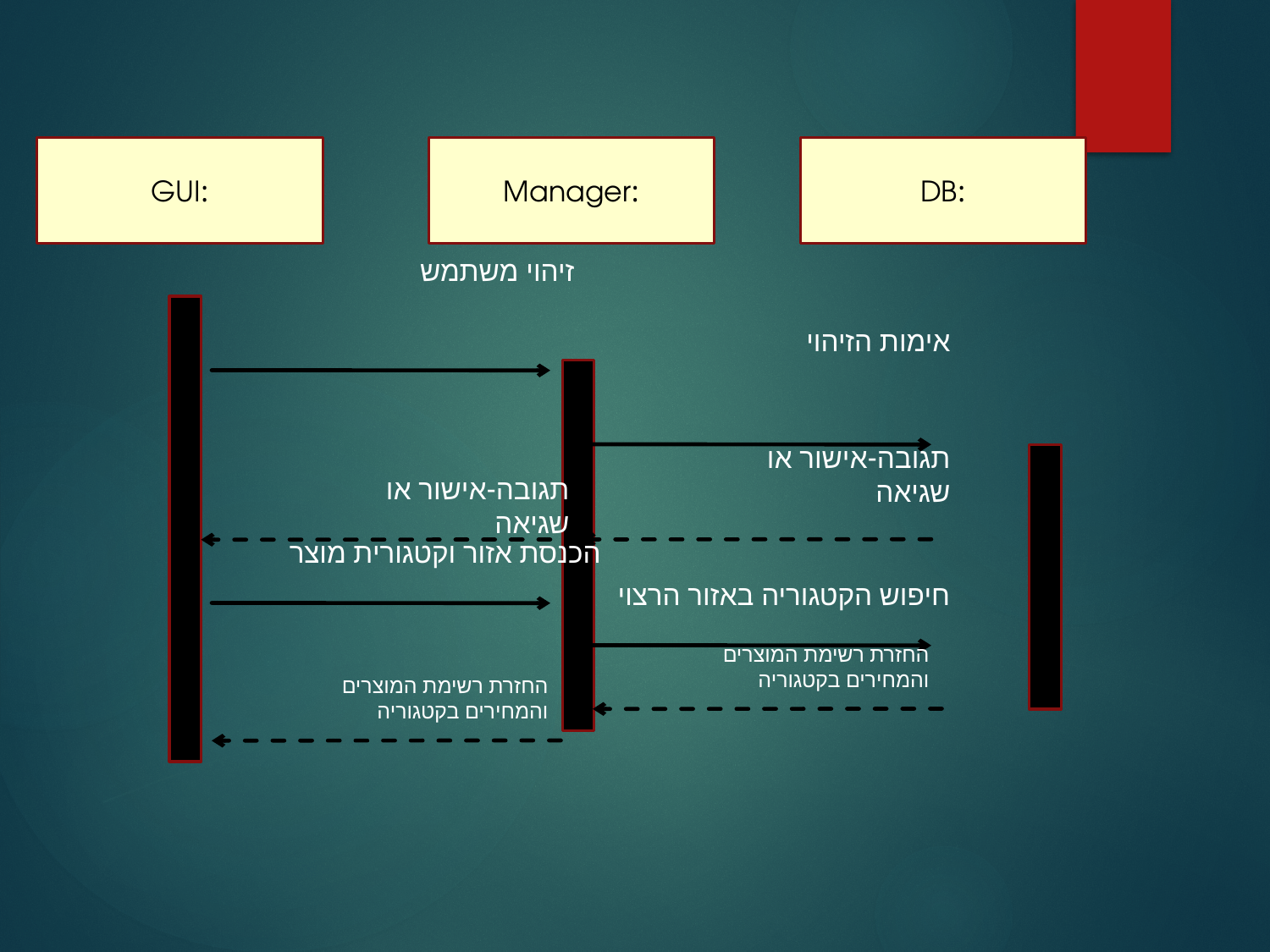

:GUI
:Manager
:DB
זיהוי משתמש

אימות הזיהוי

תגובה-אישור או שגיאה

תגובה-אישור או שגיאה

הכנסת אזור וקטגורית מוצר
חיפוש הקטגוריה באזור הרצוי
החזרת רשימת המוצרים והמחירים בקטגוריה
החזרת רשימת המוצרים והמחירים בקטגוריה